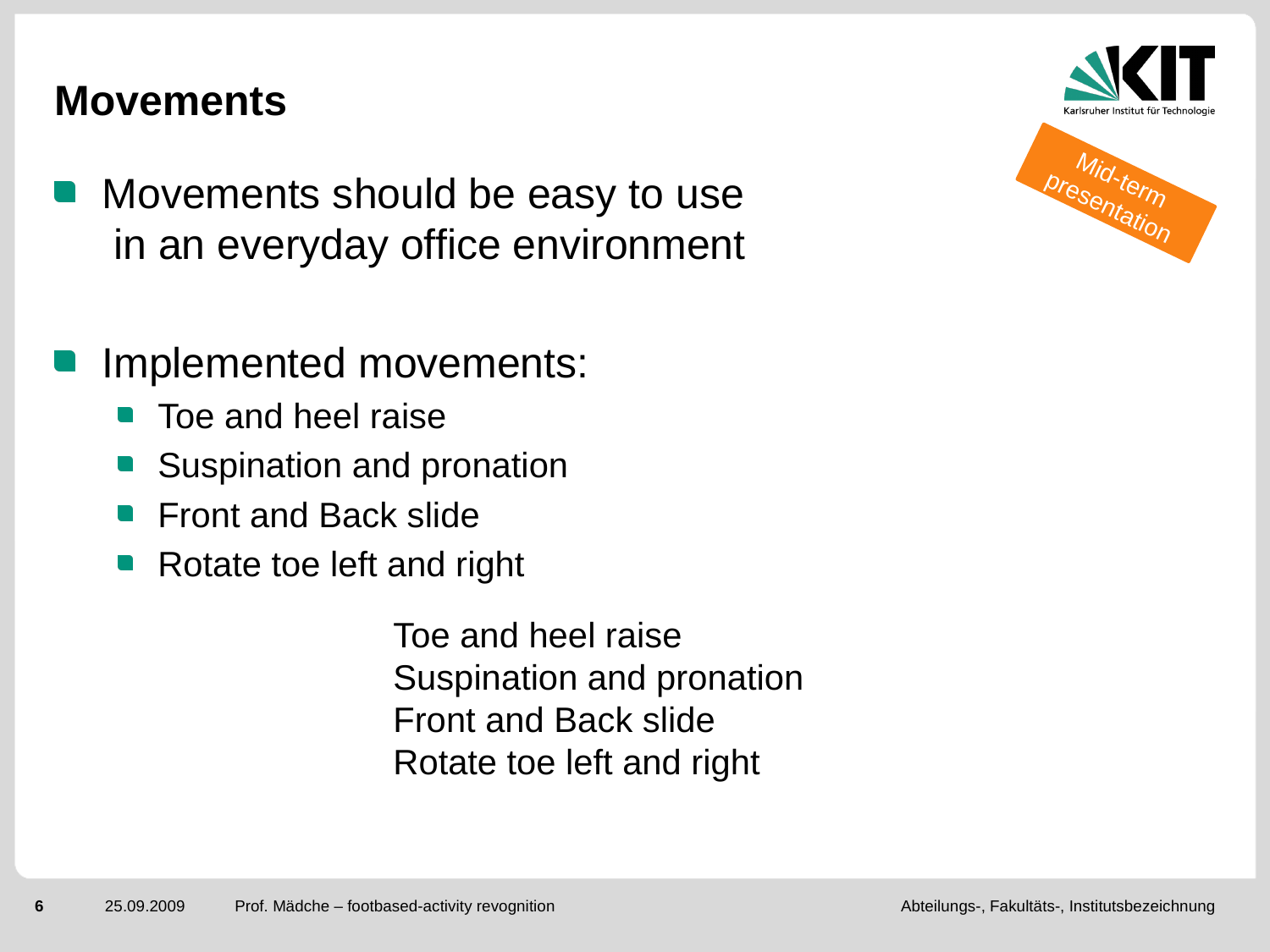

# Movements
Mid-term presentation
Movements should be easy to use 			          in an everyday office environment

Implemented movements:
Toe and heel raise
Suspination and pronation
Front and Back slide
Rotate toe left and right

Toe and heel raise
Suspination and pronation
Front and Back slide
Rotate toe left and right
Prof. Mädche – footbased-activity revognition